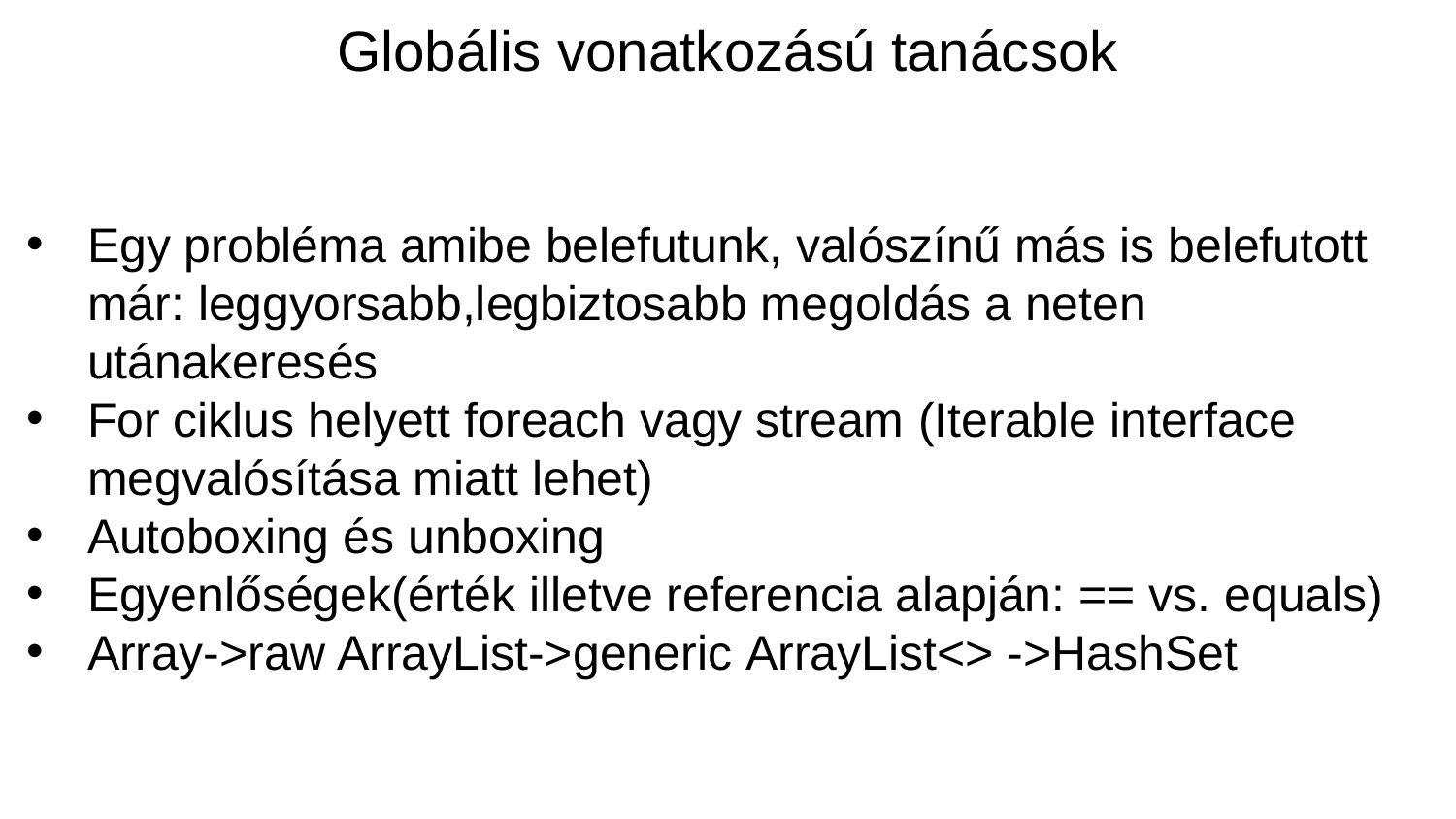

# Globális vonatkozású tanácsok
Egy probléma amibe belefutunk, valószínű más is belefutott már: leggyorsabb,legbiztosabb megoldás a neten utánakeresés
For ciklus helyett foreach vagy stream (Iterable interface megvalósítása miatt lehet)
Autoboxing és unboxing
Egyenlőségek(érték illetve referencia alapján: == vs. equals)
Array->raw ArrayList->generic ArrayList<> ->HashSet